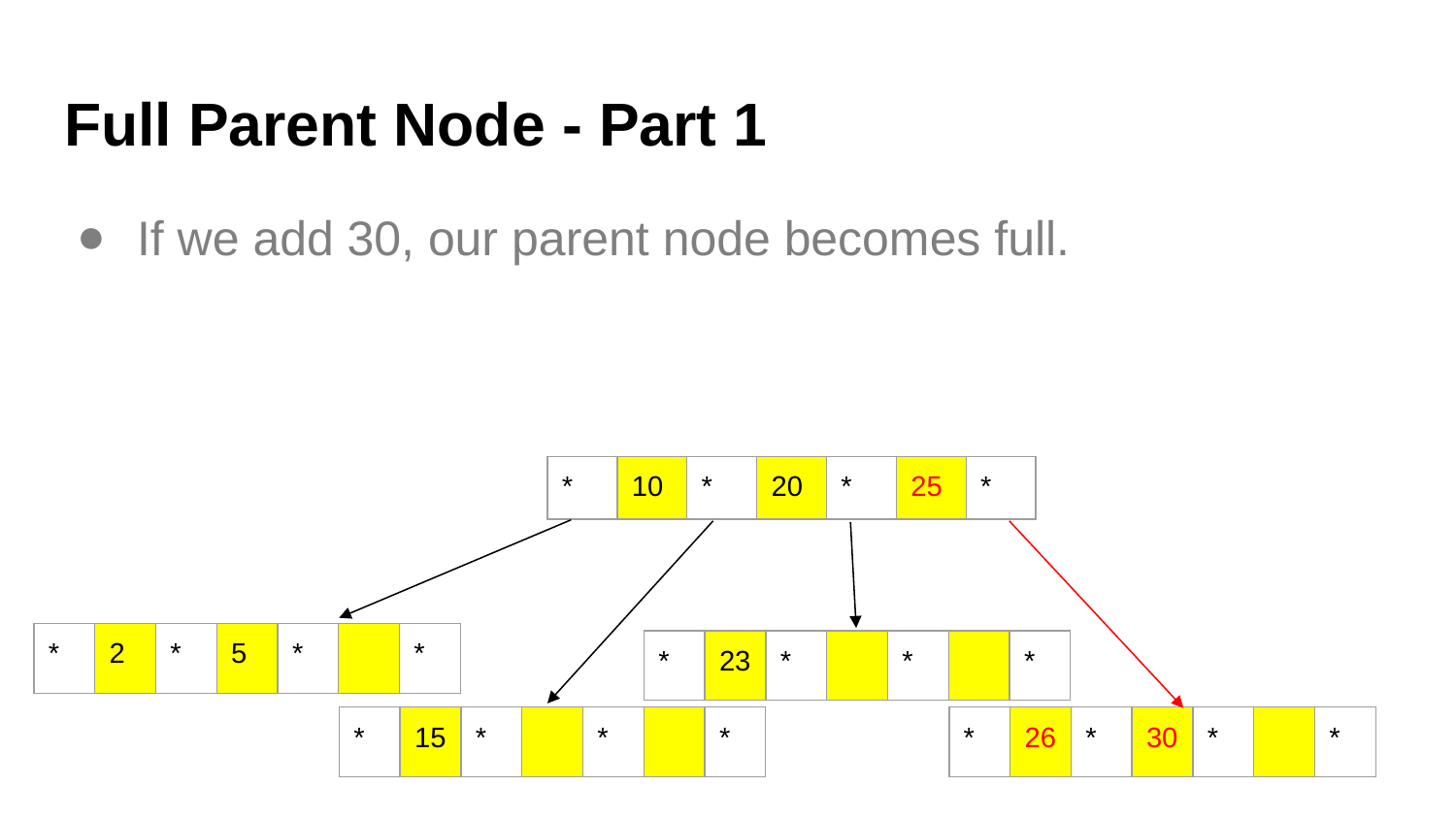

# Full Parent Node - Part 1
If we add 30, our parent node becomes full.
| \* | 10 | \* | 20 | \* | 25 | \* |
| --- | --- | --- | --- | --- | --- | --- |
| \* | 2 | \* | 5 | \* |  | \* |
| --- | --- | --- | --- | --- | --- | --- |
| \* | 23 | \* |  | \* |  | \* |
| --- | --- | --- | --- | --- | --- | --- |
| \* | 15 | \* |  | \* |  | \* |
| --- | --- | --- | --- | --- | --- | --- |
| \* | 26 | \* | 30 | \* |  | \* |
| --- | --- | --- | --- | --- | --- | --- |